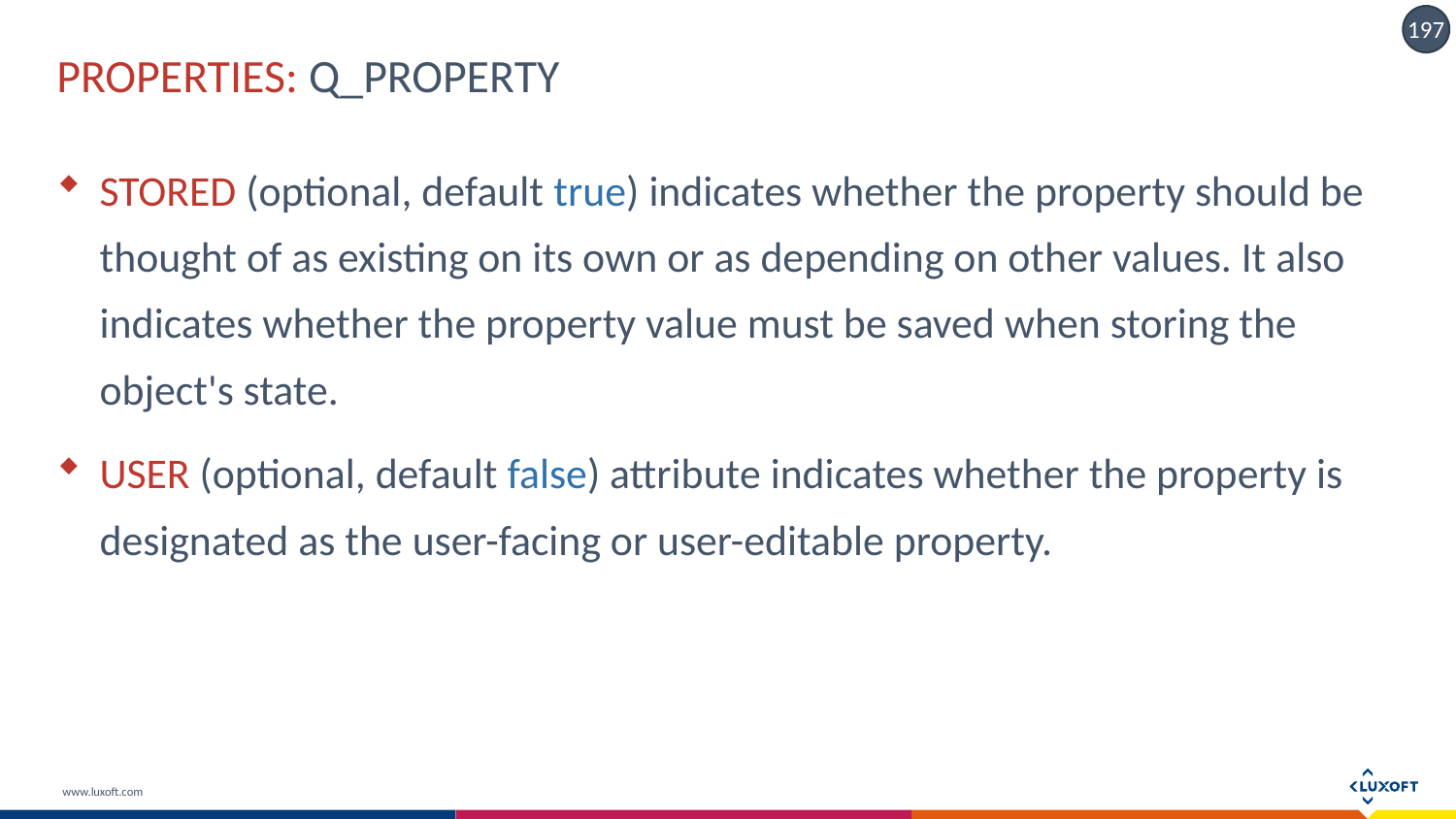

# PROPERTIES: Q_PROPERTY
STORED (optional, default true) indicates whether the property should be thought of as existing on its own or as depending on other values. It also indicates whether the property value must be saved when storing the object's state.
USER (optional, default false) attribute indicates whether the property is designated as the user-facing or user-editable property.